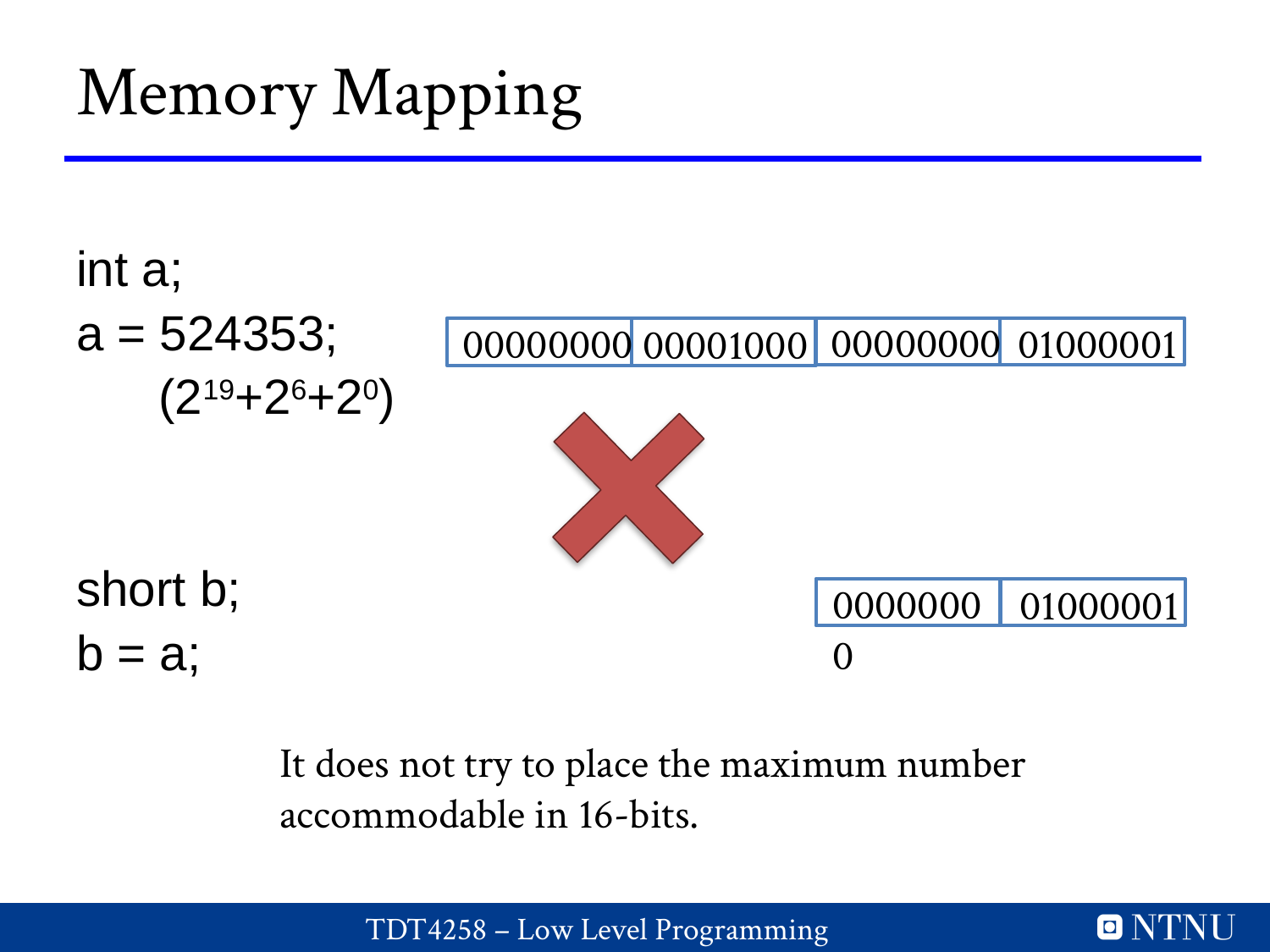

# Memory Mapping

int a;
a = 524353;
      (219+26+20)

short b;
b = a;
00000000
01000001
00000000
00001000

00000000
01000001

It does not try to place the maximum number accommodable in 16-bits.